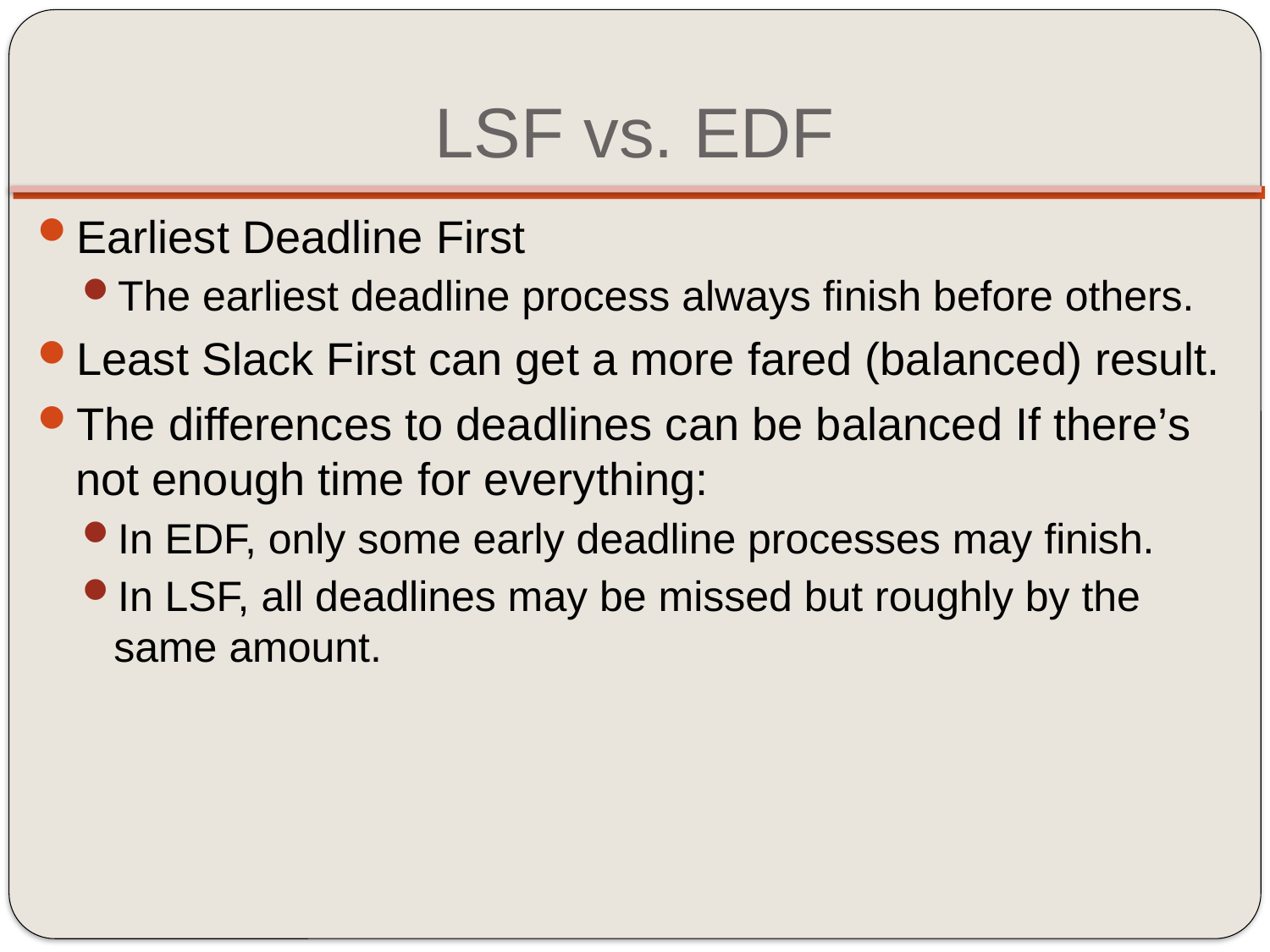

# LSF vs. EDF
Earliest Deadline First
The earliest deadline process always finish before others.
Least Slack First can get a more fared (balanced) result.
The differences to deadlines can be balanced If there’s not enough time for everything:
In EDF, only some early deadline processes may finish.
In LSF, all deadlines may be missed but roughly by the same amount.